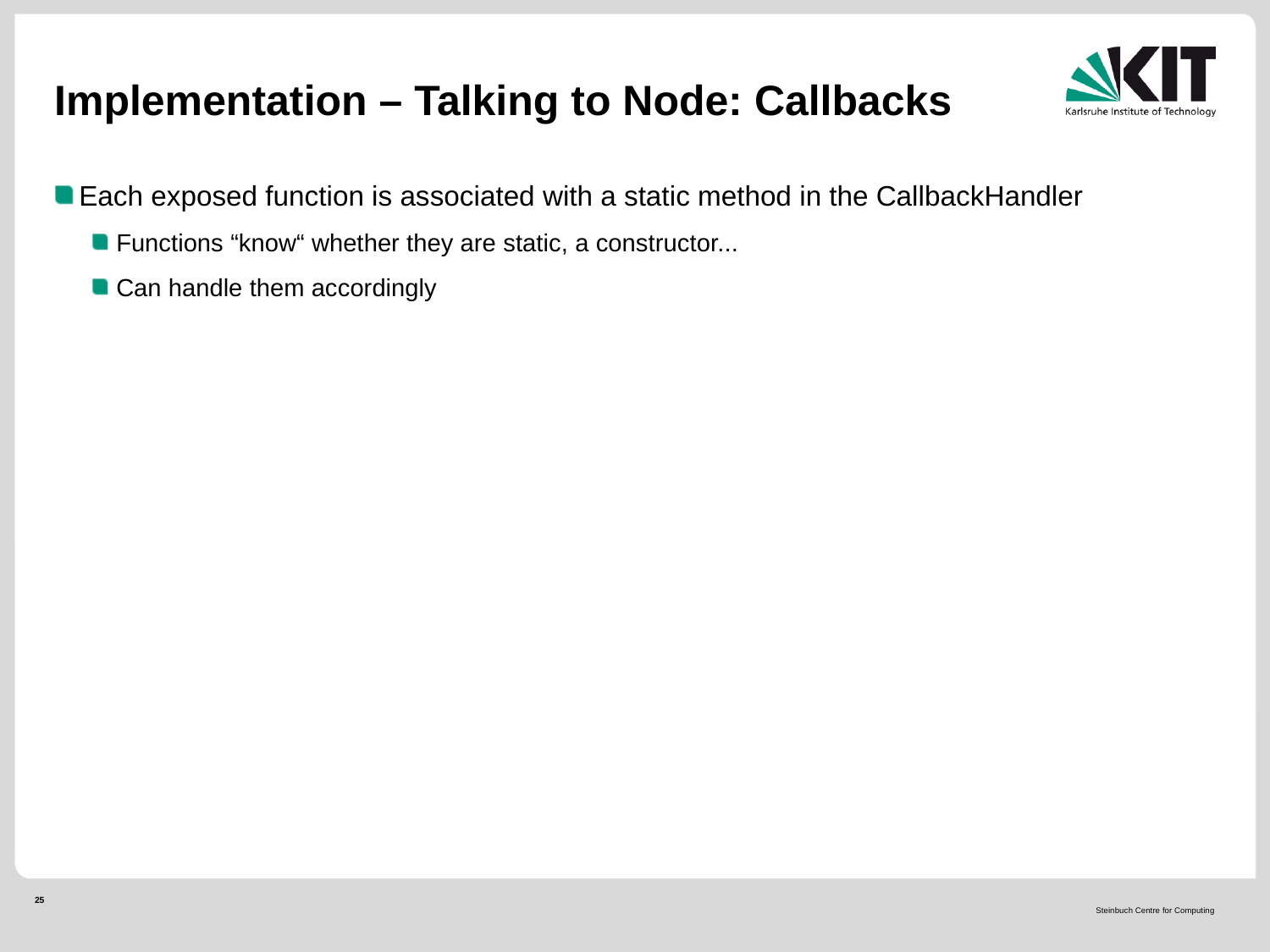

# Implementation – Talking to Node: Callbacks
Each exposed function is associated with a static method in the CallbackHandler
Functions “know“ whether they are static, a constructor...
Can handle them accordingly